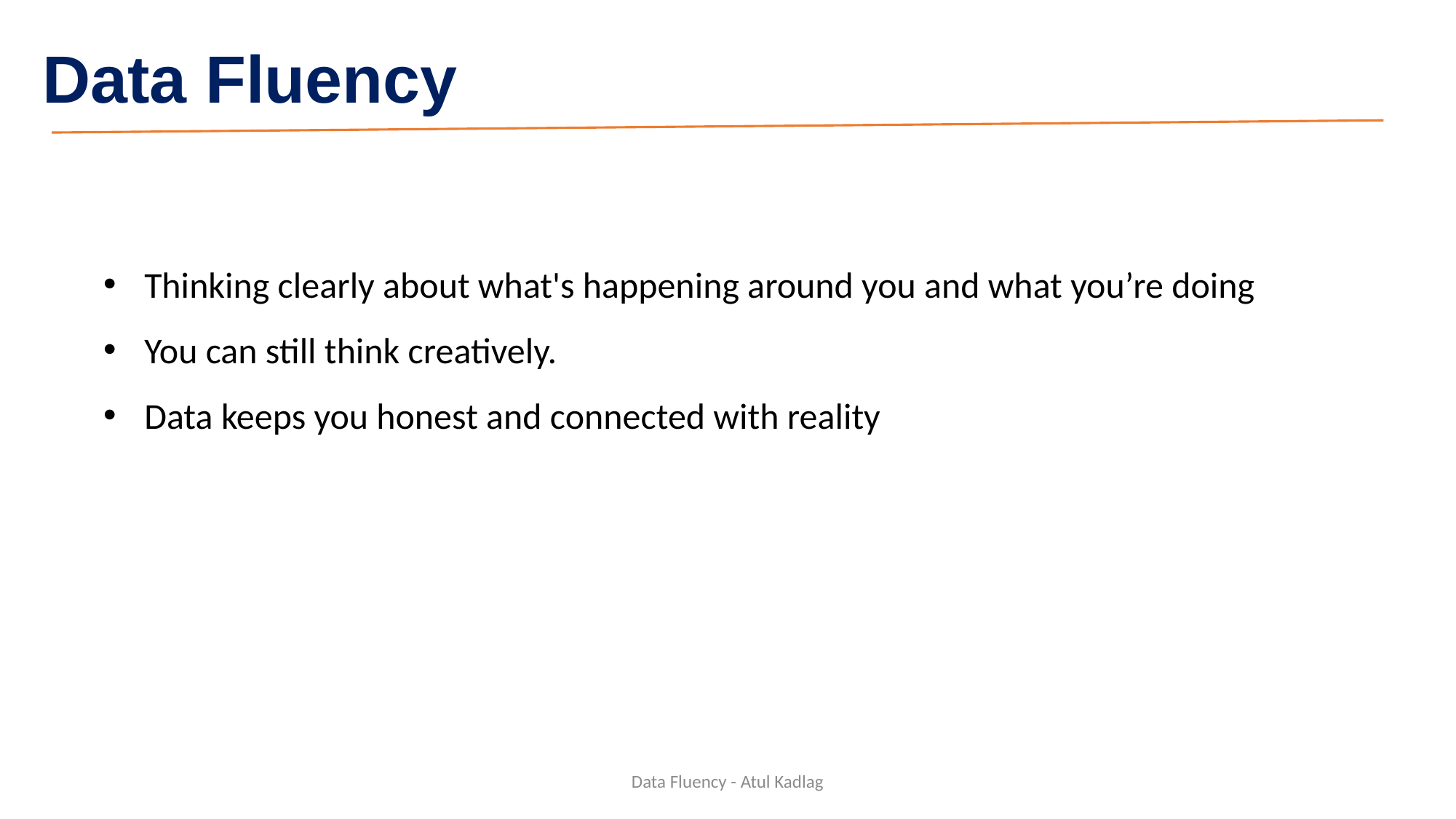

# Data Fluency
Thinking clearly about what's happening around you and what you’re doing
You can still think creatively.
Data keeps you honest and connected with reality
Data Fluency - Atul Kadlag